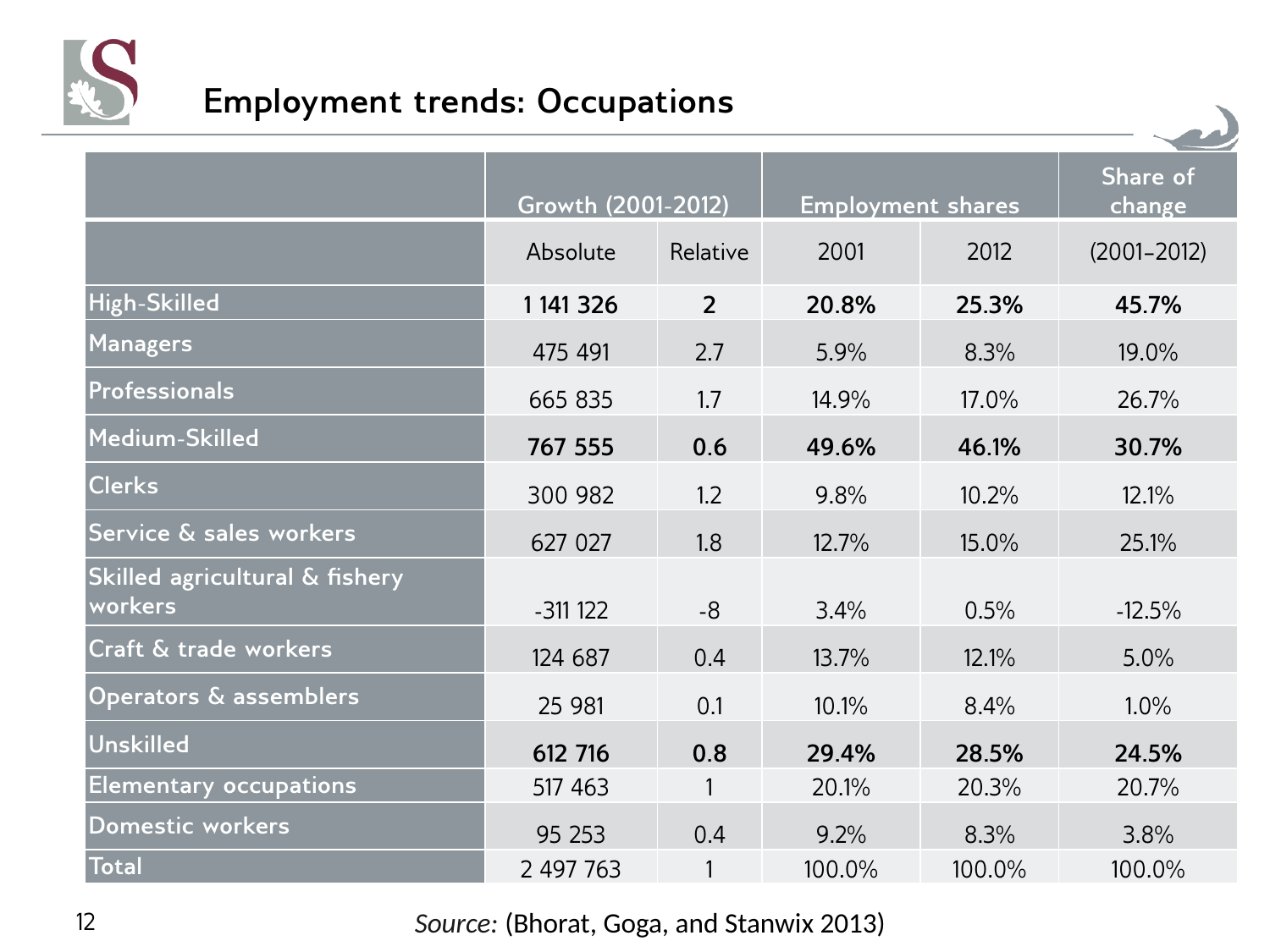

# Employment trends: Occupations
|  | Growth (2001-2012) |  | Employment shares |  | Share of change |
| --- | --- | --- | --- | --- | --- |
|  | Absolute | Relative | 2001 | 2012 | (2001–2012) |
| High-Skilled | 1 141 326 | 2 | 20.8% | 25.3% | 45.7% |
| Managers | 475 491 | 2.7 | 5.9% | 8.3% | 19.0% |
| Professionals | 665 835 | 1.7 | 14.9% | 17.0% | 26.7% |
| Medium-Skilled | 767 555 | 0.6 | 49.6% | 46.1% | 30.7% |
| Clerks | 300 982 | 1.2 | 9.8% | 10.2% | 12.1% |
| Service & sales workers | 627 027 | 1.8 | 12.7% | 15.0% | 25.1% |
| Skilled agricultural & fishery workers | -311 122 | -8 | 3.4% | 0.5% | -12.5% |
| Craft & trade workers | 124 687 | 0.4 | 13.7% | 12.1% | 5.0% |
| Operators & assemblers | 25 981 | 0.1 | 10.1% | 8.4% | 1.0% |
| Unskilled | 612 716 | 0.8 | 29.4% | 28.5% | 24.5% |
| Elementary occupations | 517 463 | 1 | 20.1% | 20.3% | 20.7% |
| Domestic workers | 95 253 | 0.4 | 9.2% | 8.3% | 3.8% |
| Total | 2 497 763 | 1 | 100.0% | 100.0% | 100.0% |
Growth in employment, by occupation: 2001–2012
Source: (Bhorat, Goga, and Stanwix 2013)
12